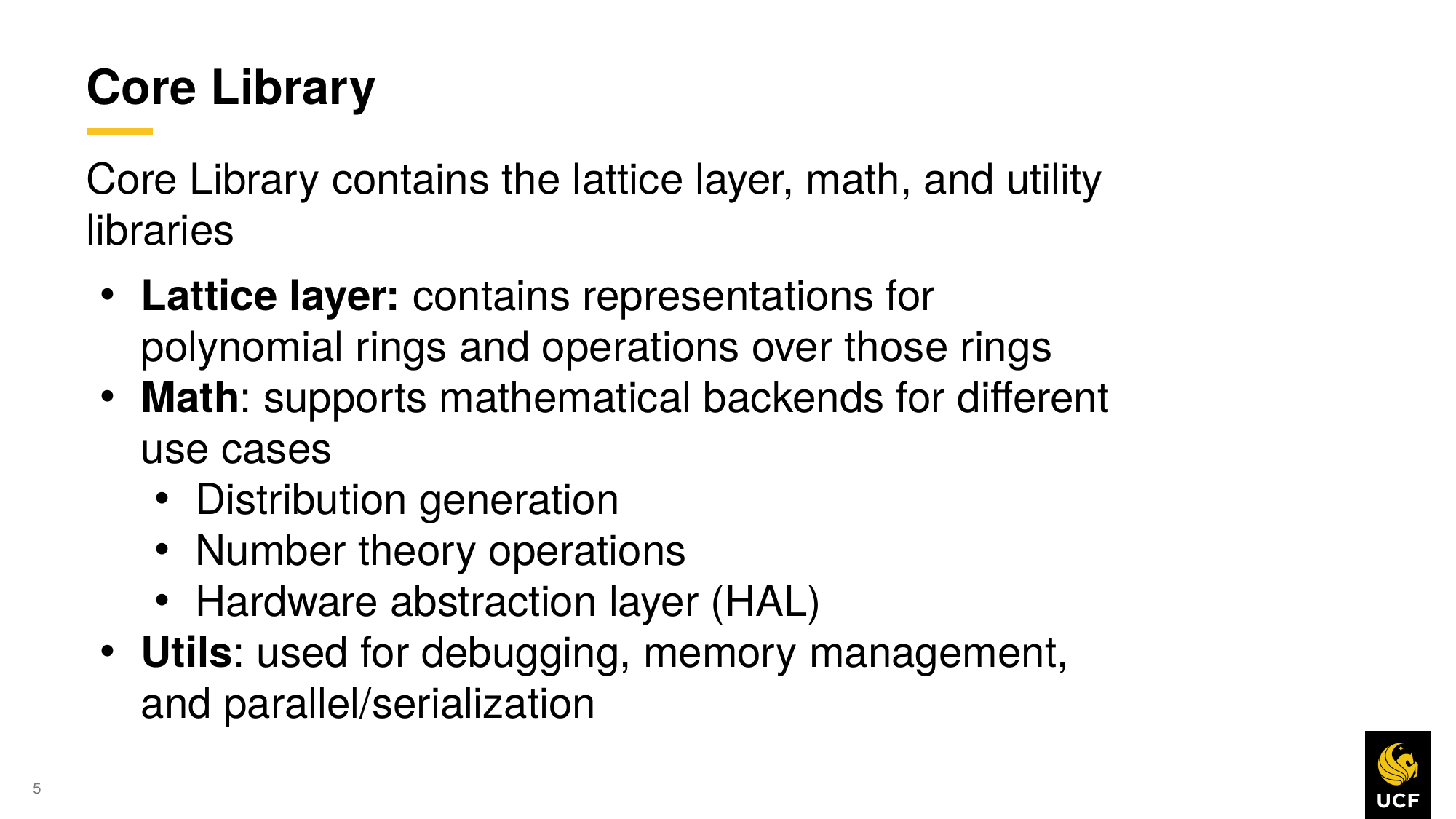

# Core Library
Core Library contains the lattice layer, math, and utility libraries
Lattice layer: contains representations for polynomial rings and operations over those rings
Math: supports mathematical backends for different use cases
Distribution generation
Number theory operations
Hardware abstraction layer (HAL)
Utils: used for debugging, memory management, and parallel/serialization